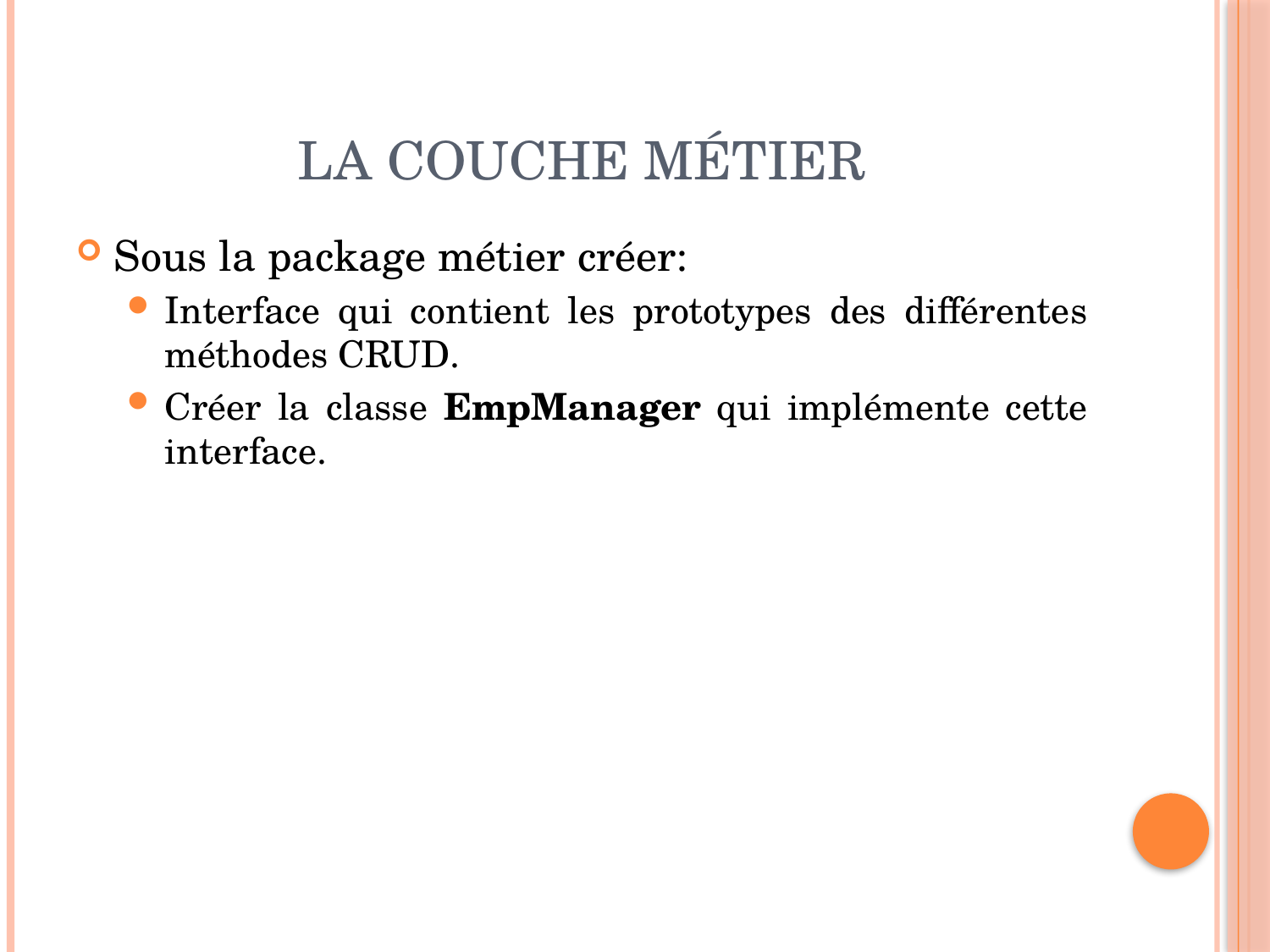

# La couche métier
Sous la package métier créer:
Interface qui contient les prototypes des différentes méthodes CRUD.
Créer la classe EmpManager qui implémente cette interface.